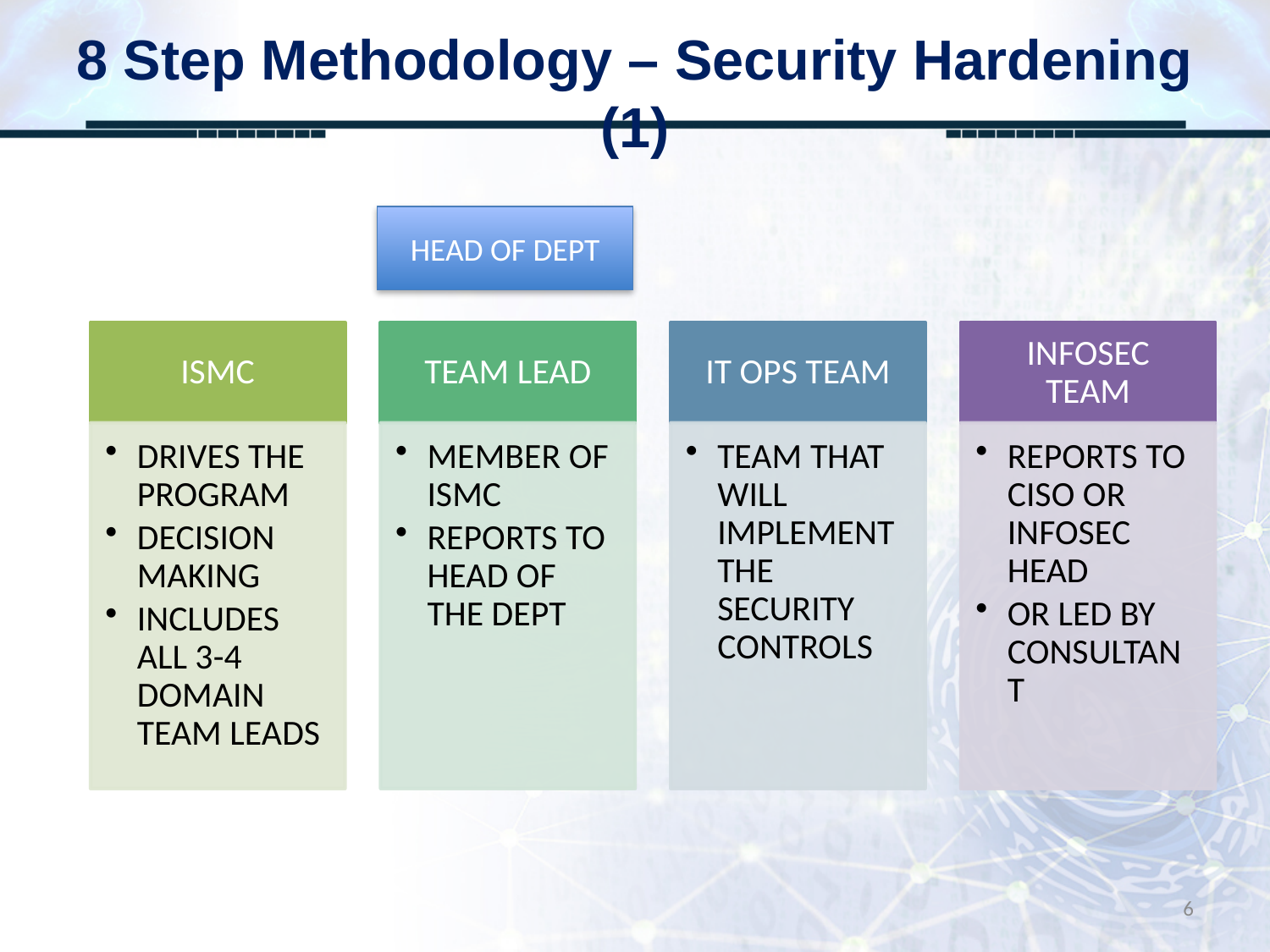

# 8 Step Methodology – Security Hardening (1)
HEAD OF DEPT
ISMC
DRIVES THE PROGRAM
DECISION MAKING
INCLUDES ALL 3-4 DOMAIN TEAM LEADS
TEAM LEAD
MEMBER OF ISMC
REPORTS TO HEAD OF THE DEPT
IT OPS TEAM
TEAM THAT WILL IMPLEMENT THE SECURITY CONTROLS
INFOSEC TEAM
REPORTS TO CISO OR INFOSEC HEAD
OR LED BY CONSULTANT
6